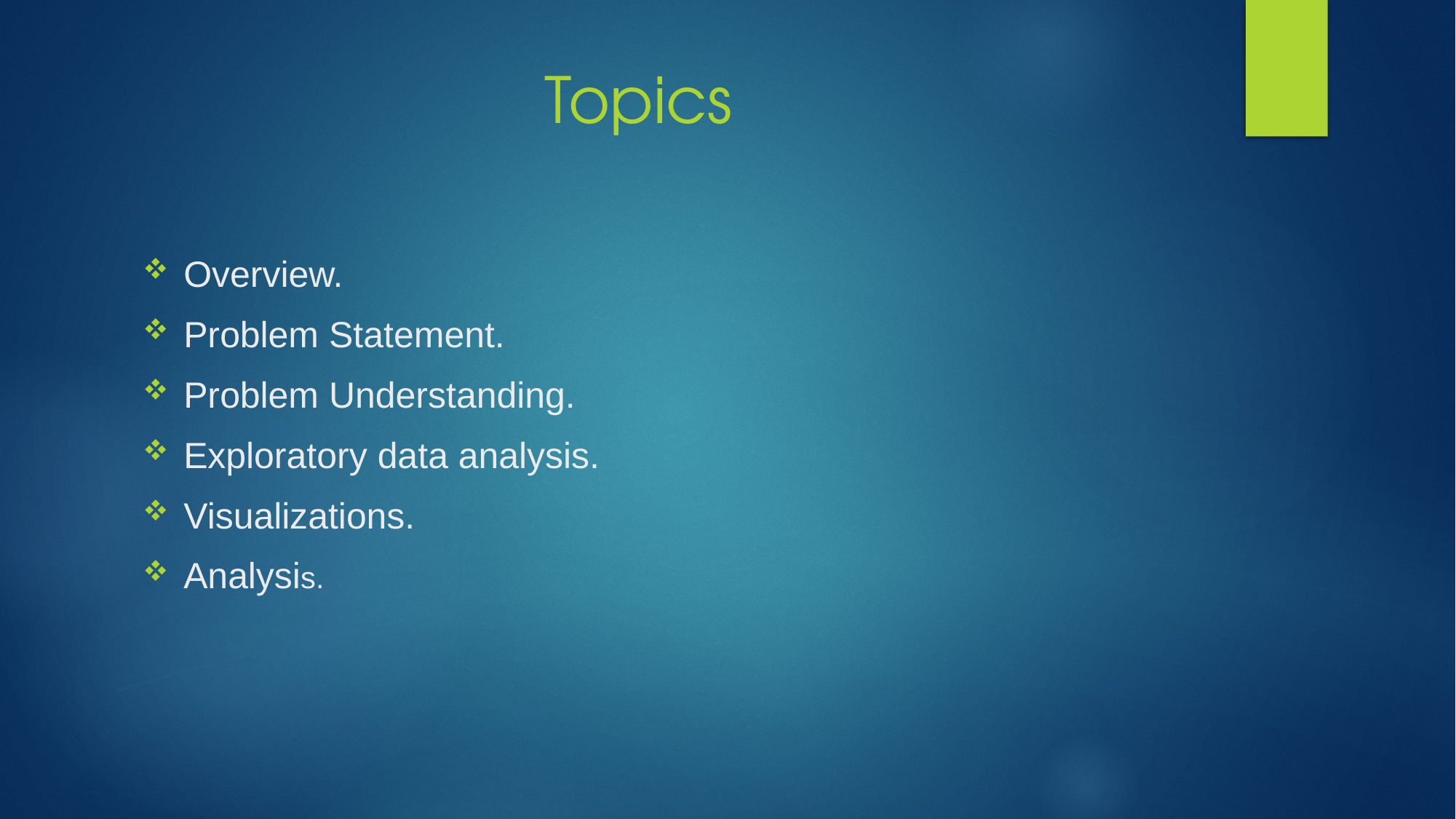

# Topics
Overview.
Problem Statement.
Problem Understanding.
Exploratory data analysis.
Visualizations.
Analysis.